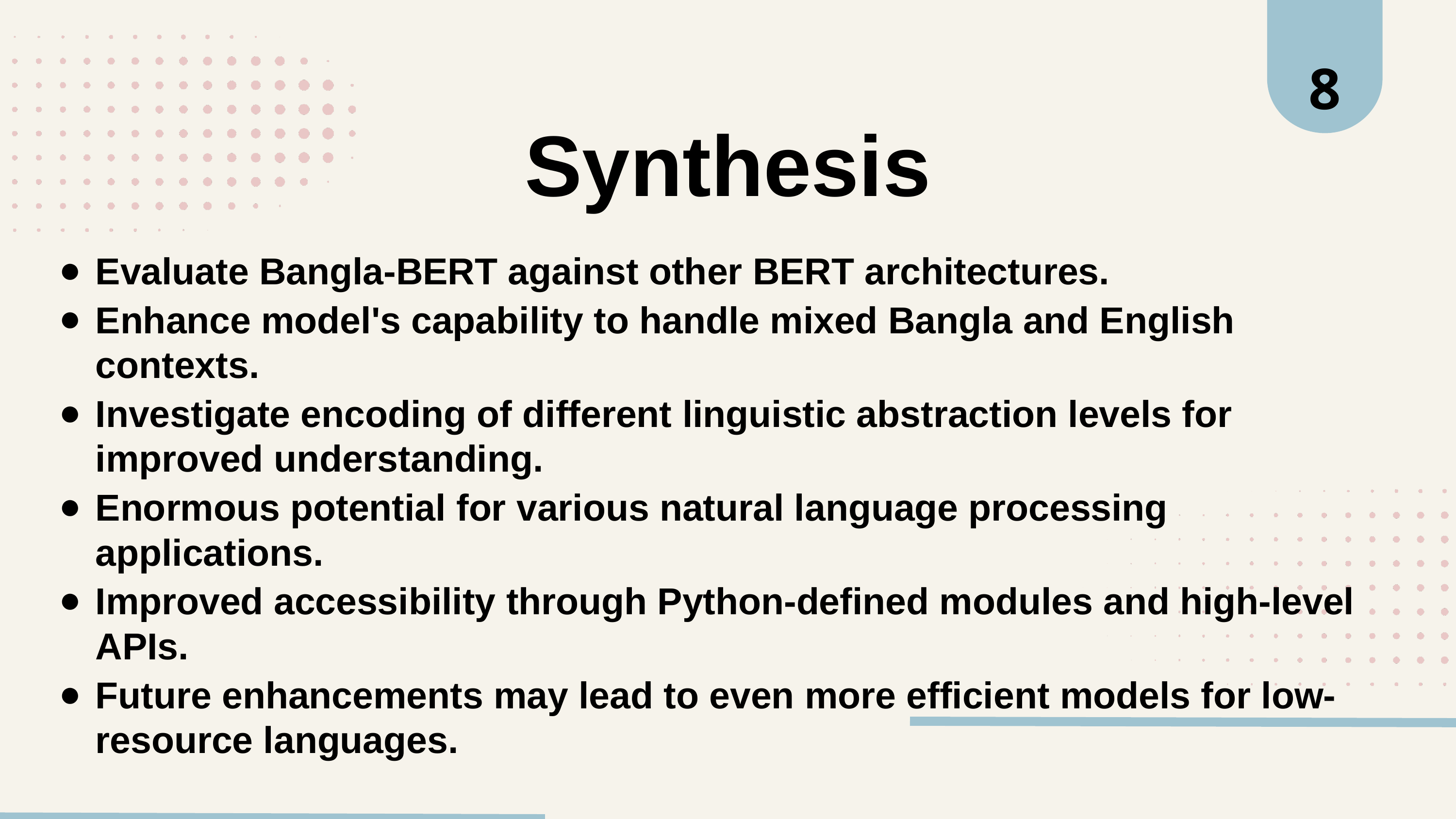

8

Synthesis

Evaluate Bangla-BERT against other BERT architectures.
Enhance model's capability to handle mixed Bangla and English contexts.
Investigate encoding of different linguistic abstraction levels for improved understanding.
Enormous potential for various natural language processing applications.
Improved accessibility through Python-defined modules and high-level APIs.
Future enhancements may lead to even more efficient models for low-resource languages.